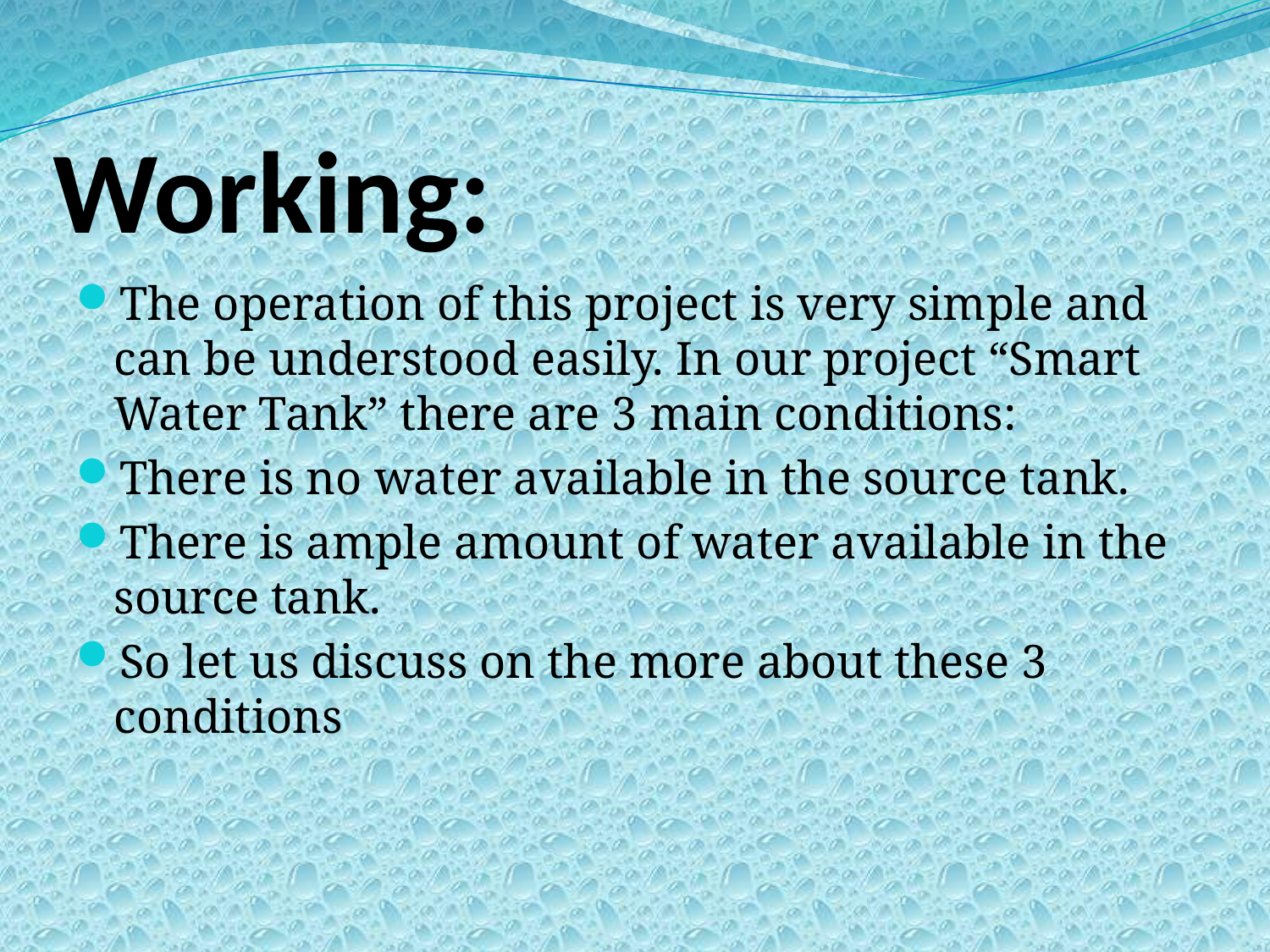

# Working:
The operation of this project is very simple and can be understood easily. In our project “Smart Water Tank” there are 3 main conditions:
There is no water available in the source tank.
There is ample amount of water available in the source tank.
So let us discuss on the more about these 3 conditions